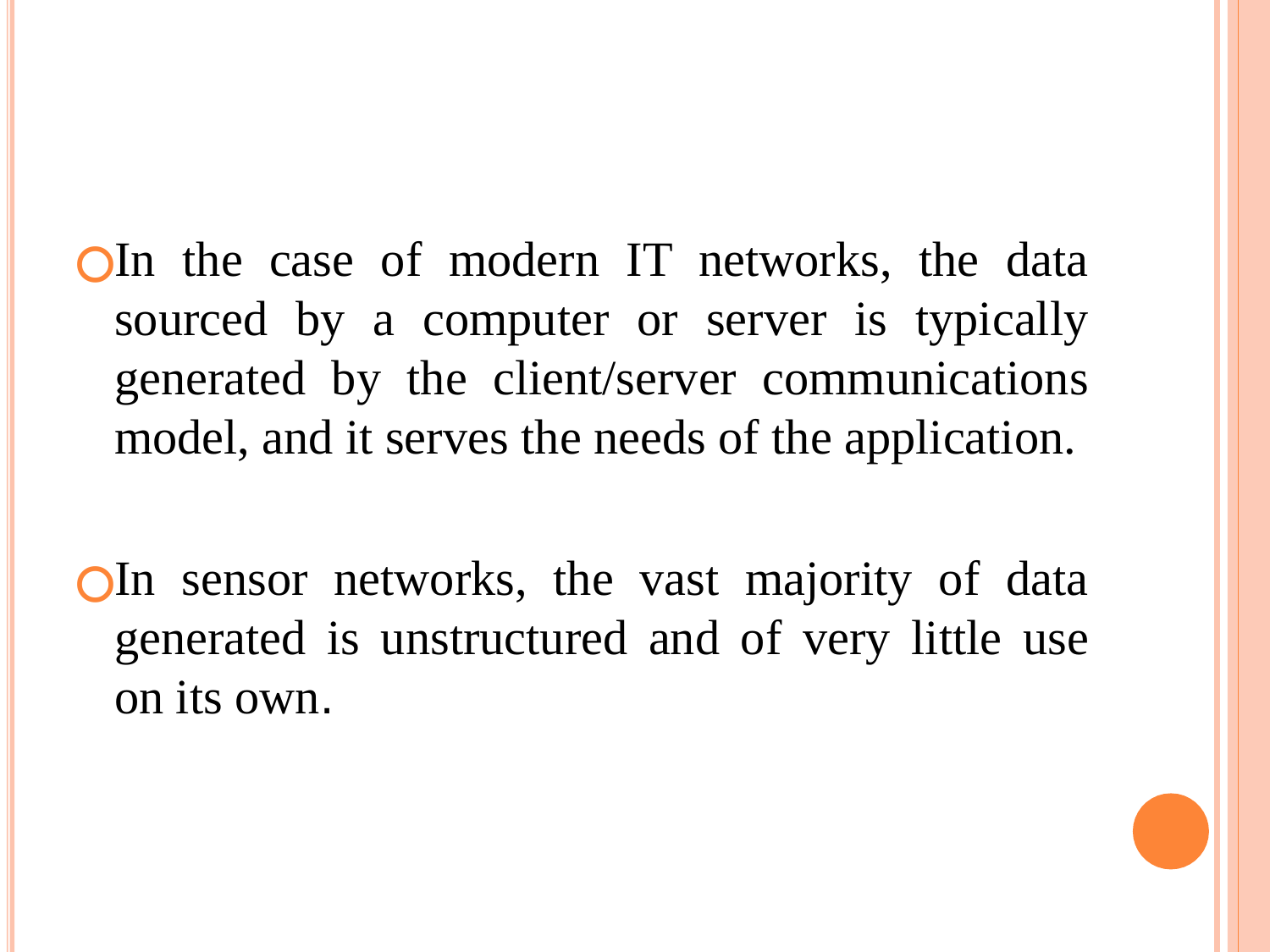

In  the  case  of  modern  IT  networks,  the  data sourced  by  a  computer  or  server  is  typically generated  by  the  client/server  communications model, and it serves the needs of the application.

In  sensor  networks,  the  vast  majority  of  data generated is unstructured and of very little use on its own.